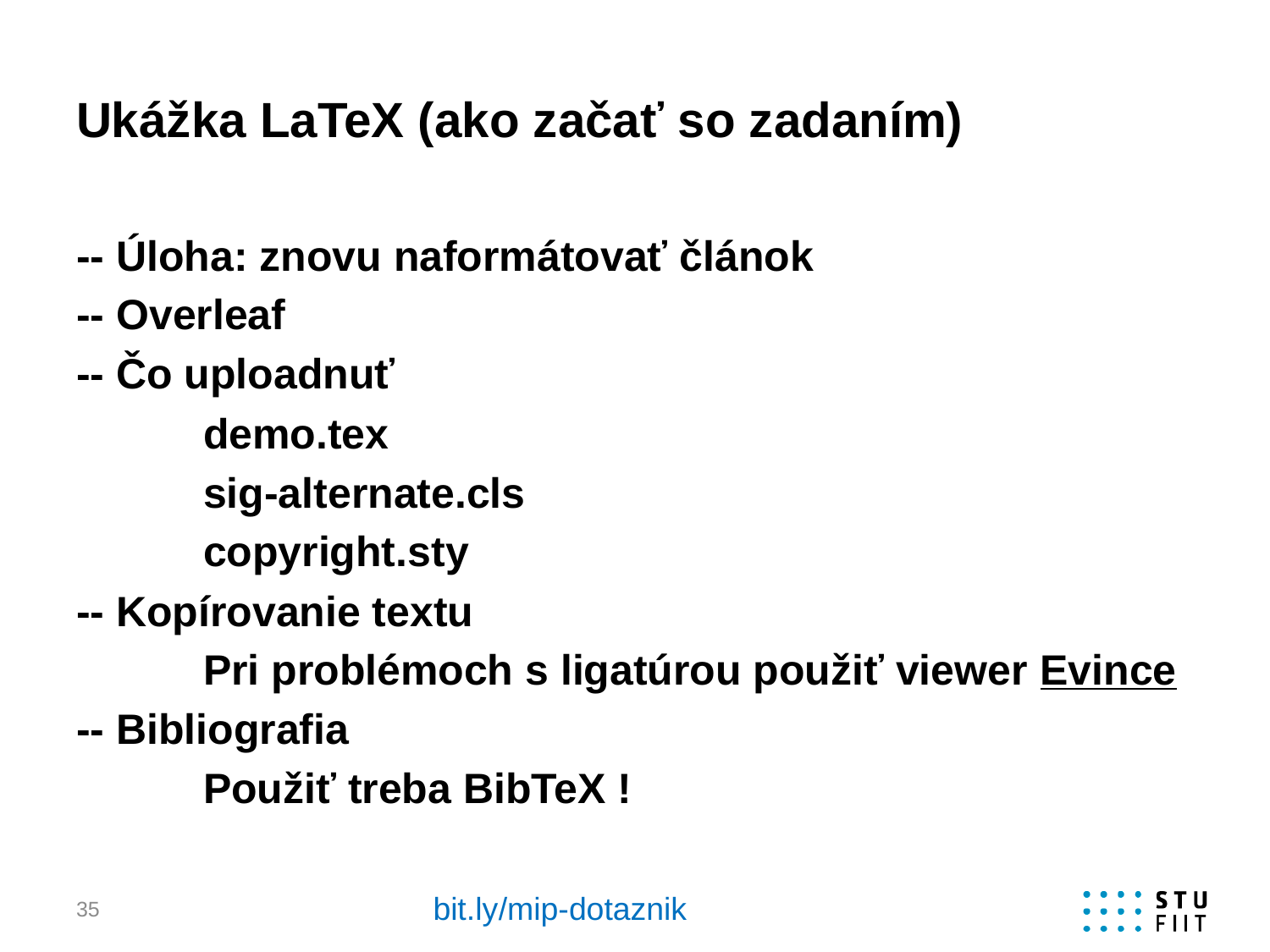

# Ukážka LaTeX (ako začať so zadaním)
-- Úloha: znovu naformátovať článok
-- Overleaf
-- Čo uploadnuť
	demo.tex
	sig-alternate.cls
	copyright.sty
-- Kopírovanie textu
	Pri problémoch s ligatúrou použiť viewer Evince
-- Bibliografia
	Použiť treba BibTeX !
bit.ly/mip-dotaznik
35